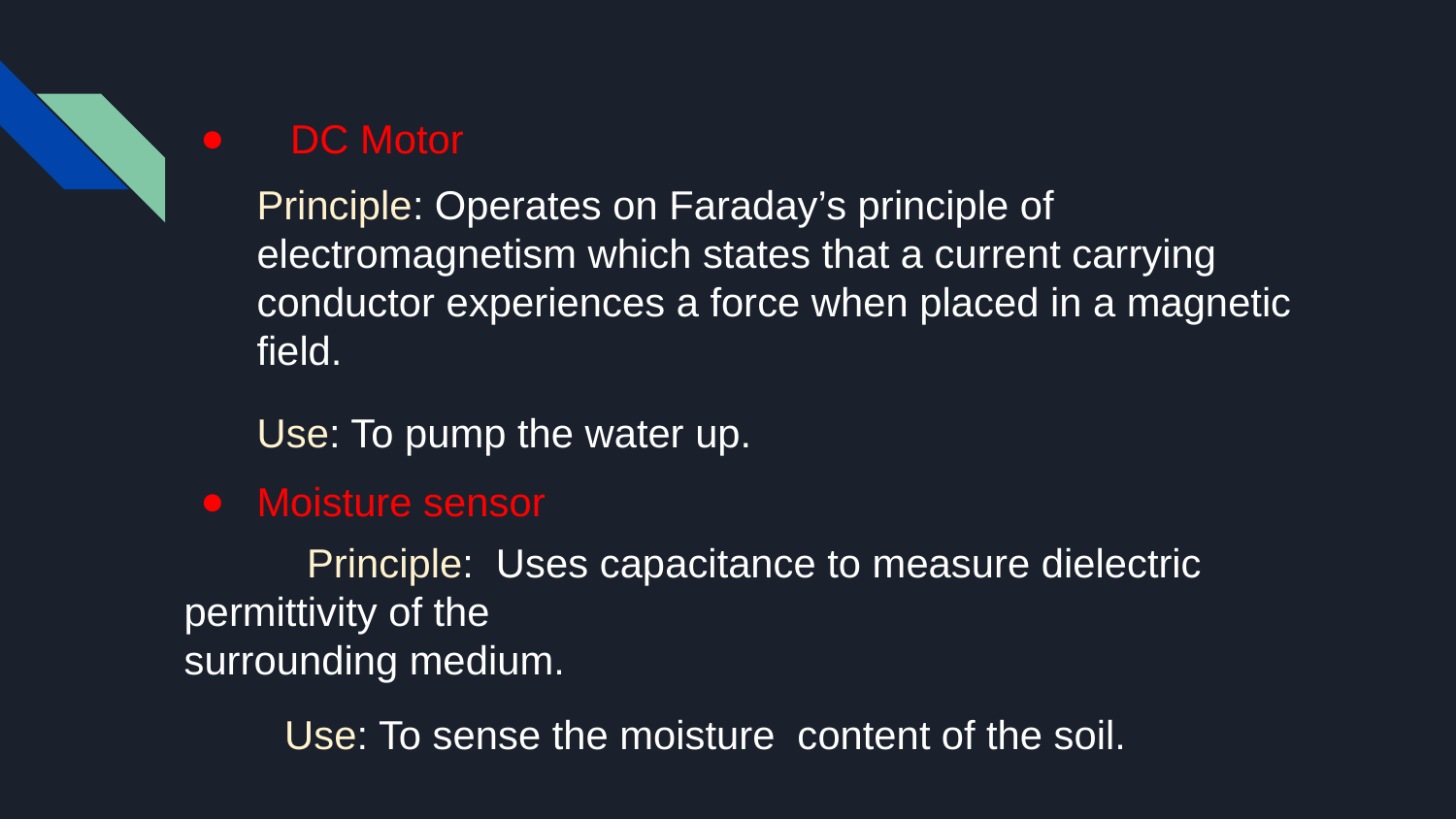

DC Motor

Principle: Operates on Faraday’s principle of electromagnetism which states that a current carrying conductor experiences a force when placed in a magnetic field.

Use: To pump the water up.
Moisture sensor

           Principle:  Uses capacitance to measure dielectric permittivity of the                                                                     surrounding medium.

         Use: To sense the moisture  content of the soil.